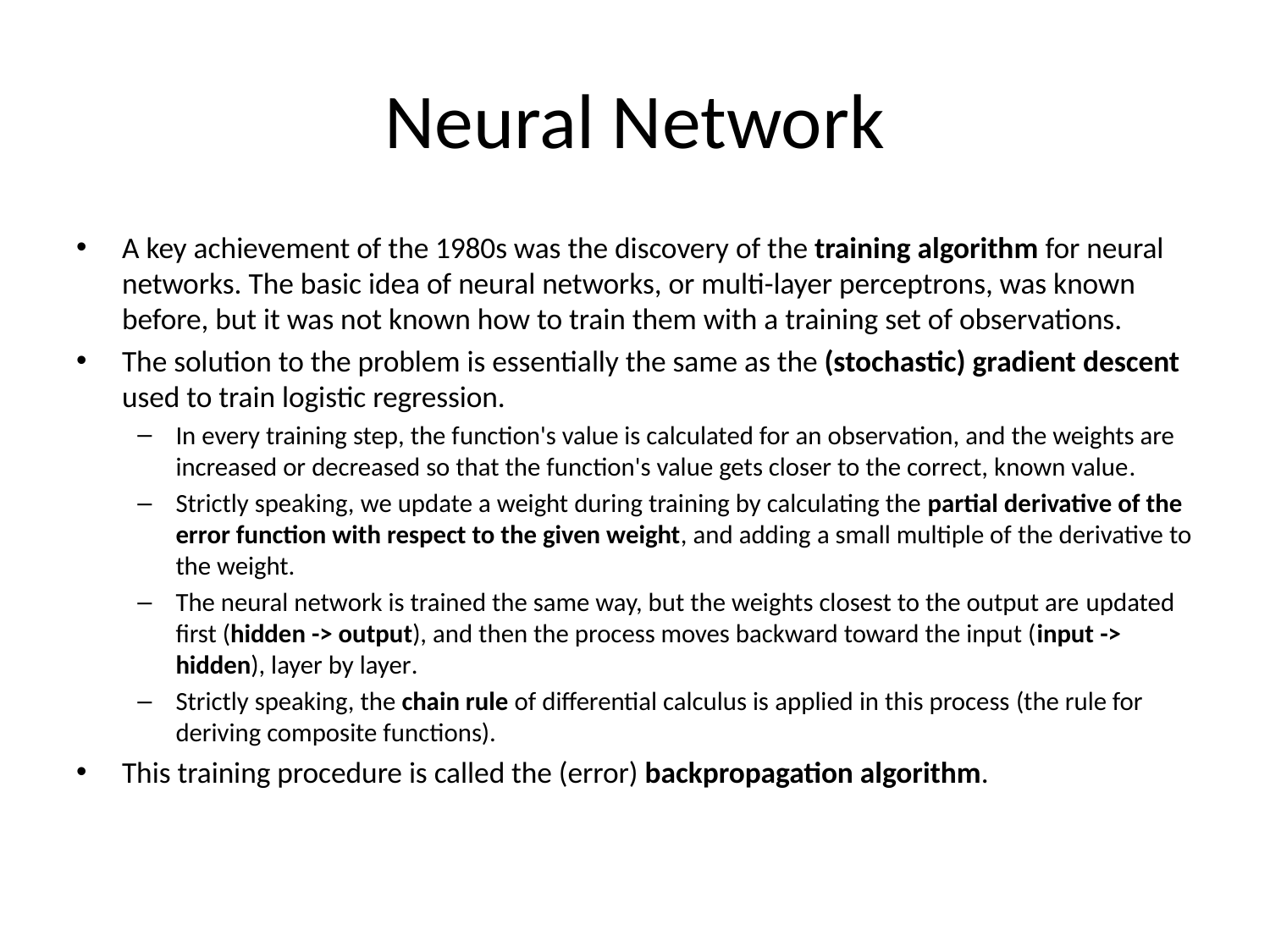

# Neural Network
A key achievement of the 1980s was the discovery of the training algorithm for neural networks. The basic idea of neural networks, or multi-layer perceptrons, was known before, but it was not known how to train them with a training set of observations.
The solution to the problem is essentially the same as the (stochastic) gradient descent used to train logistic regression.
In every training step, the function's value is calculated for an observation, and the weights are increased or decreased so that the function's value gets closer to the correct, known value.
Strictly speaking, we update a weight during training by calculating the partial derivative of the error function with respect to the given weight, and adding a small multiple of the derivative to the weight.
The neural network is trained the same way, but the weights closest to the output are updated first (hidden -> output), and then the process moves backward toward the input (input -> hidden), layer by layer.
Strictly speaking, the chain rule of differential calculus is applied in this process (the rule for deriving composite functions).
This training procedure is called the (error) backpropagation algorithm.